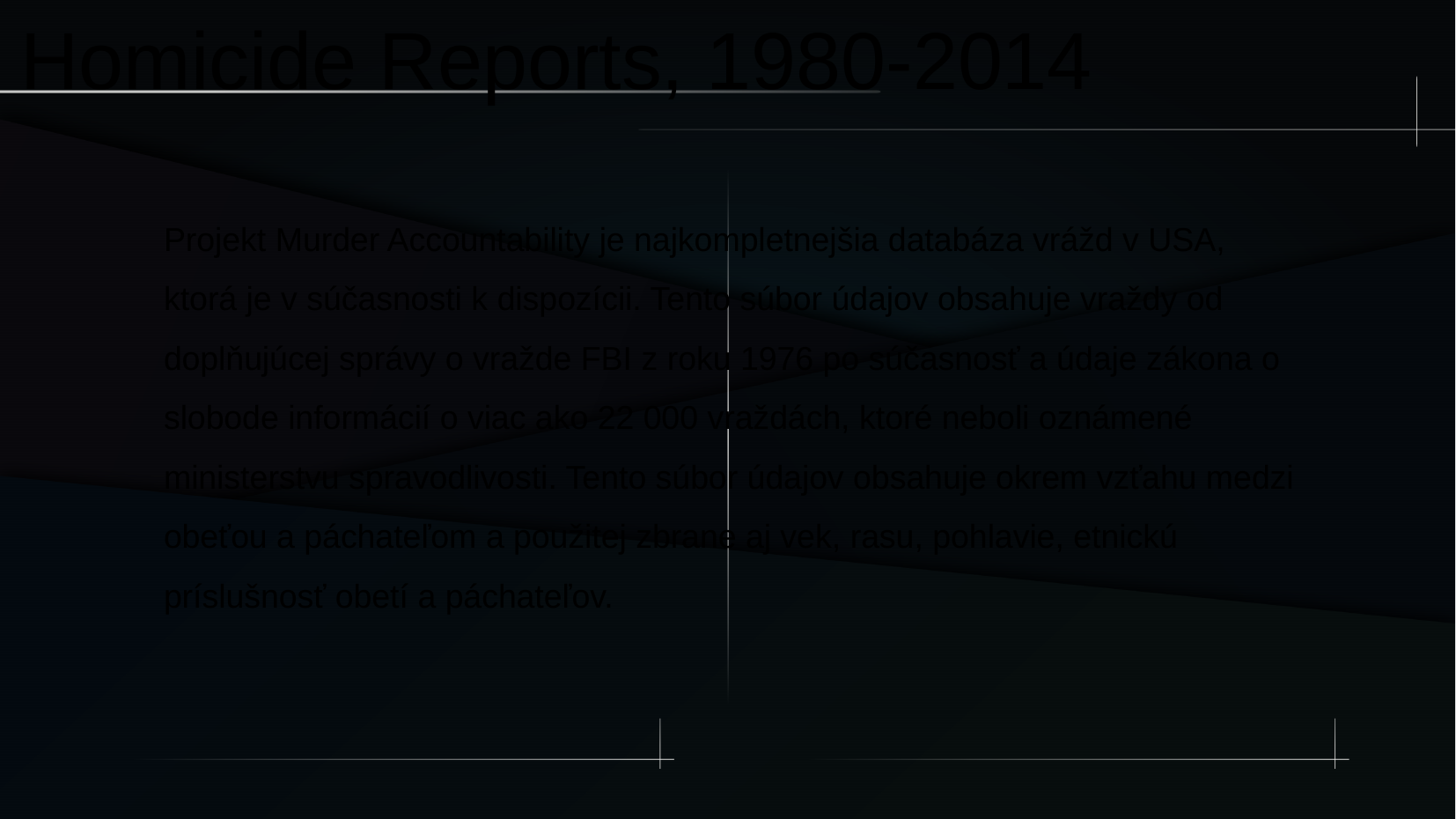

Homicide Reports, 1980-2014
Projekt Murder Accountability je najkompletnejšia databáza vrážd v USA, ktorá je v súčasnosti k dispozícii. Tento súbor údajov obsahuje vraždy od doplňujúcej správy o vražde FBI z roku 1976 po súčasnosť a údaje zákona o slobode informácií o viac ako 22 000 vraždách, ktoré neboli oznámené ministerstvu spravodlivosti. Tento súbor údajov obsahuje okrem vzťahu medzi obeťou a páchateľom a použitej zbrane aj vek, rasu, pohlavie, etnickú príslušnosť obetí a páchateľov.